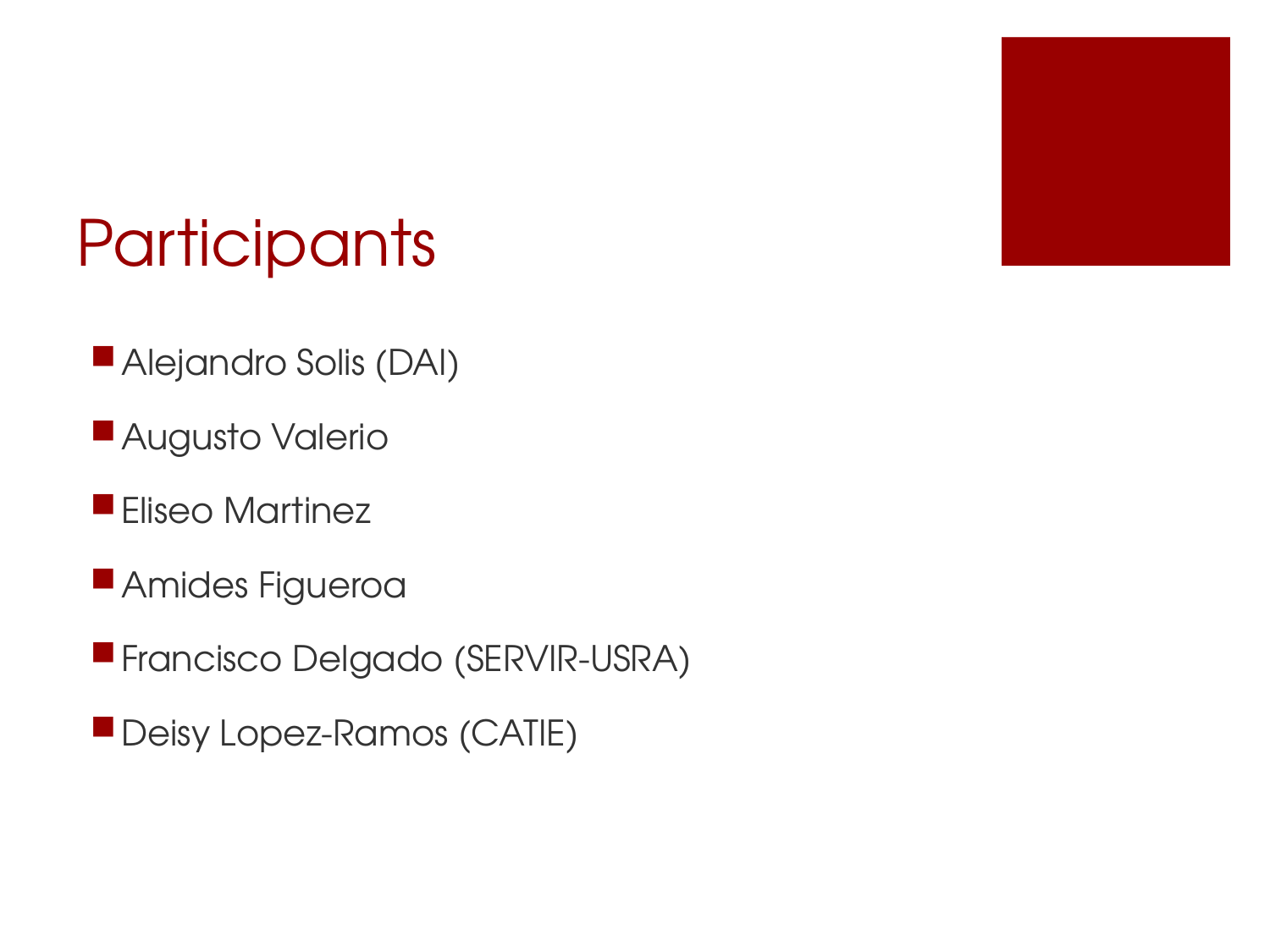

# Participants
Alejandro Solis (DAI)
Augusto Valerio
Eliseo Martinez
Amides Figueroa
Francisco Delgado (SERVIR-USRA)
Deisy Lopez-Ramos (CATIE)